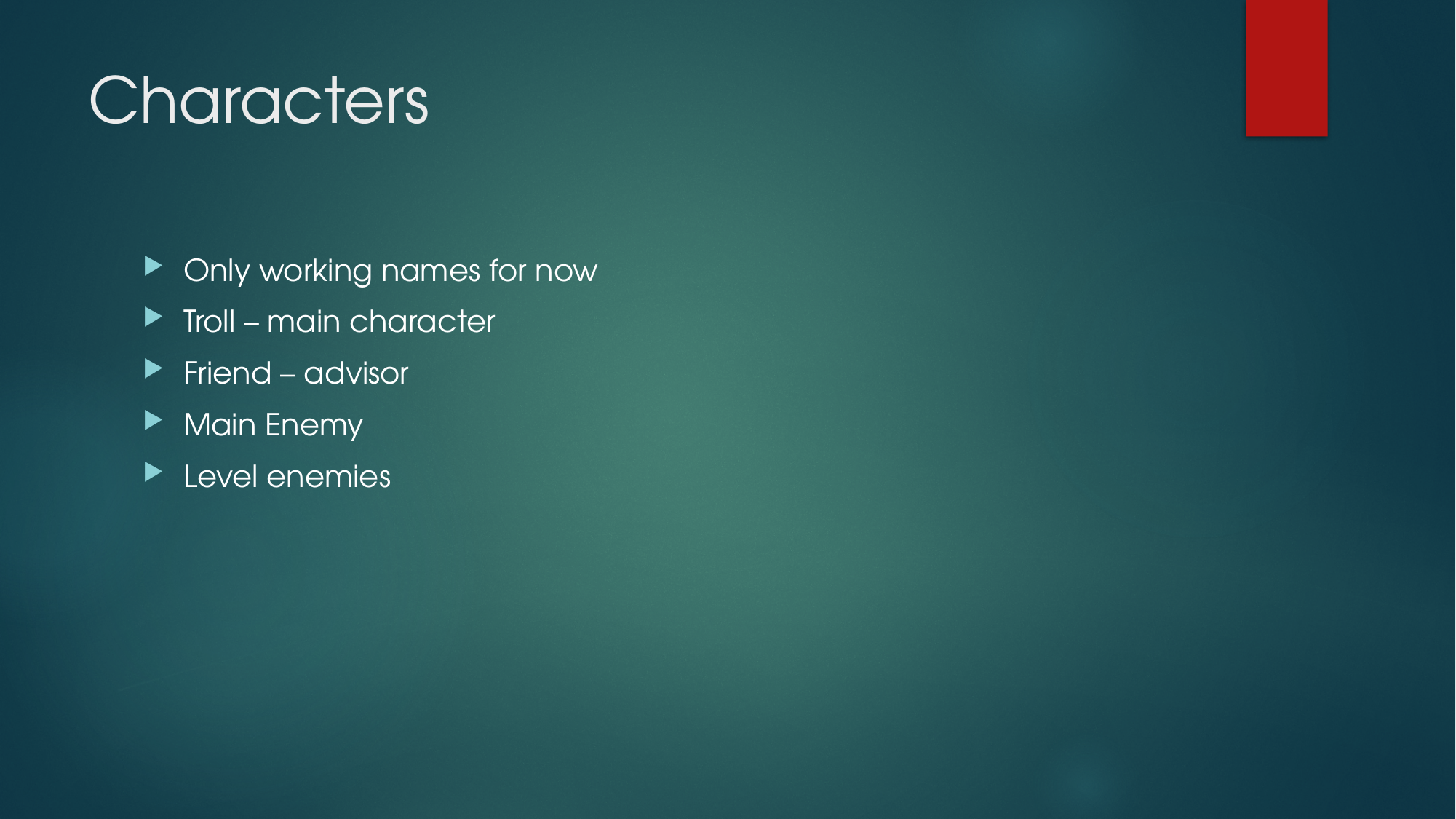

# Characters
Only working names for now
Troll – main character
Friend – advisor
Main Enemy
Level enemies